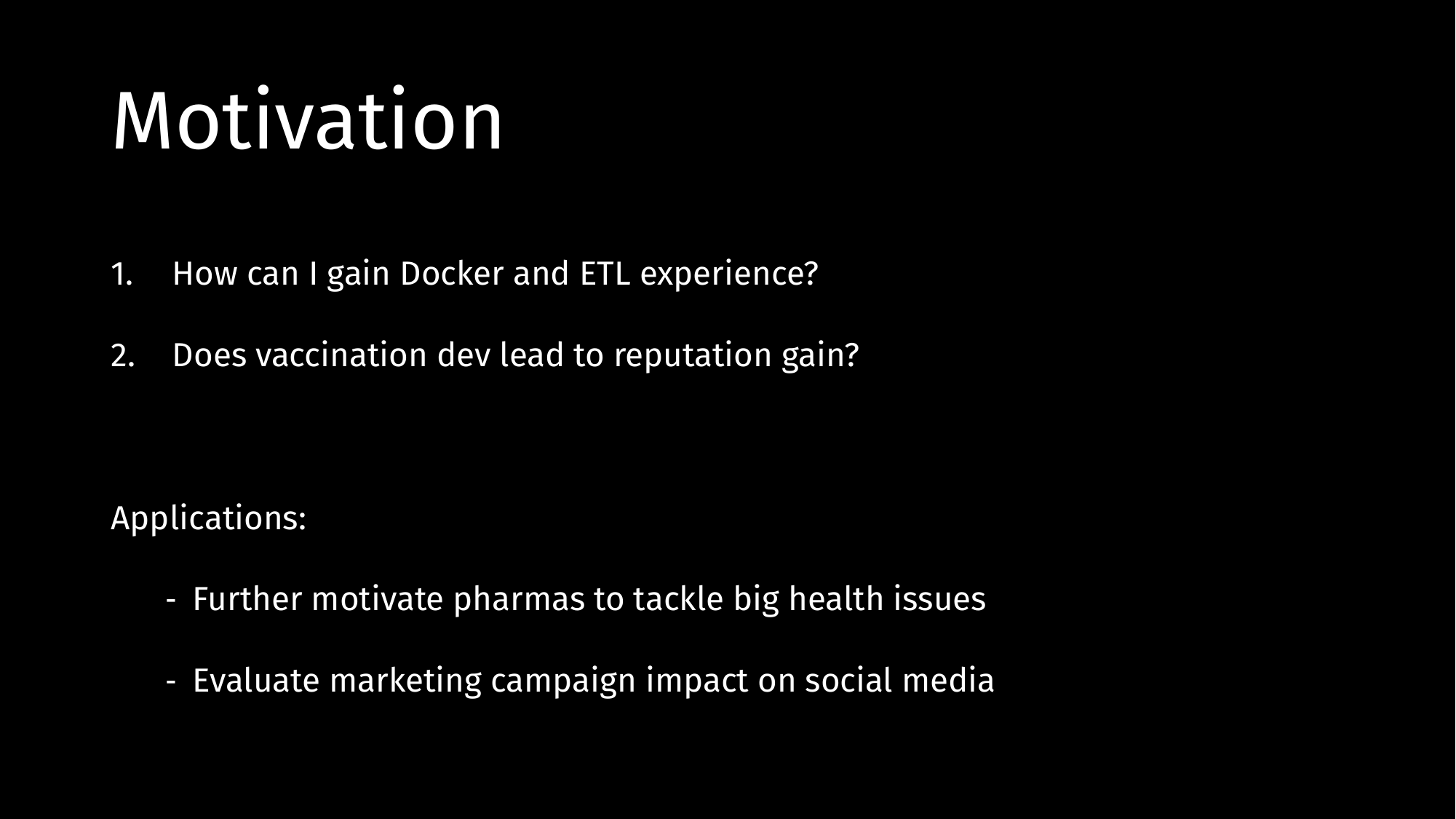

# Motivation
How can I gain Docker and ETL experience?
Does vaccination dev lead to reputation gain?

Applications:
Further motivate pharmas to tackle big health issues
Evaluate marketing campaign impact on social media